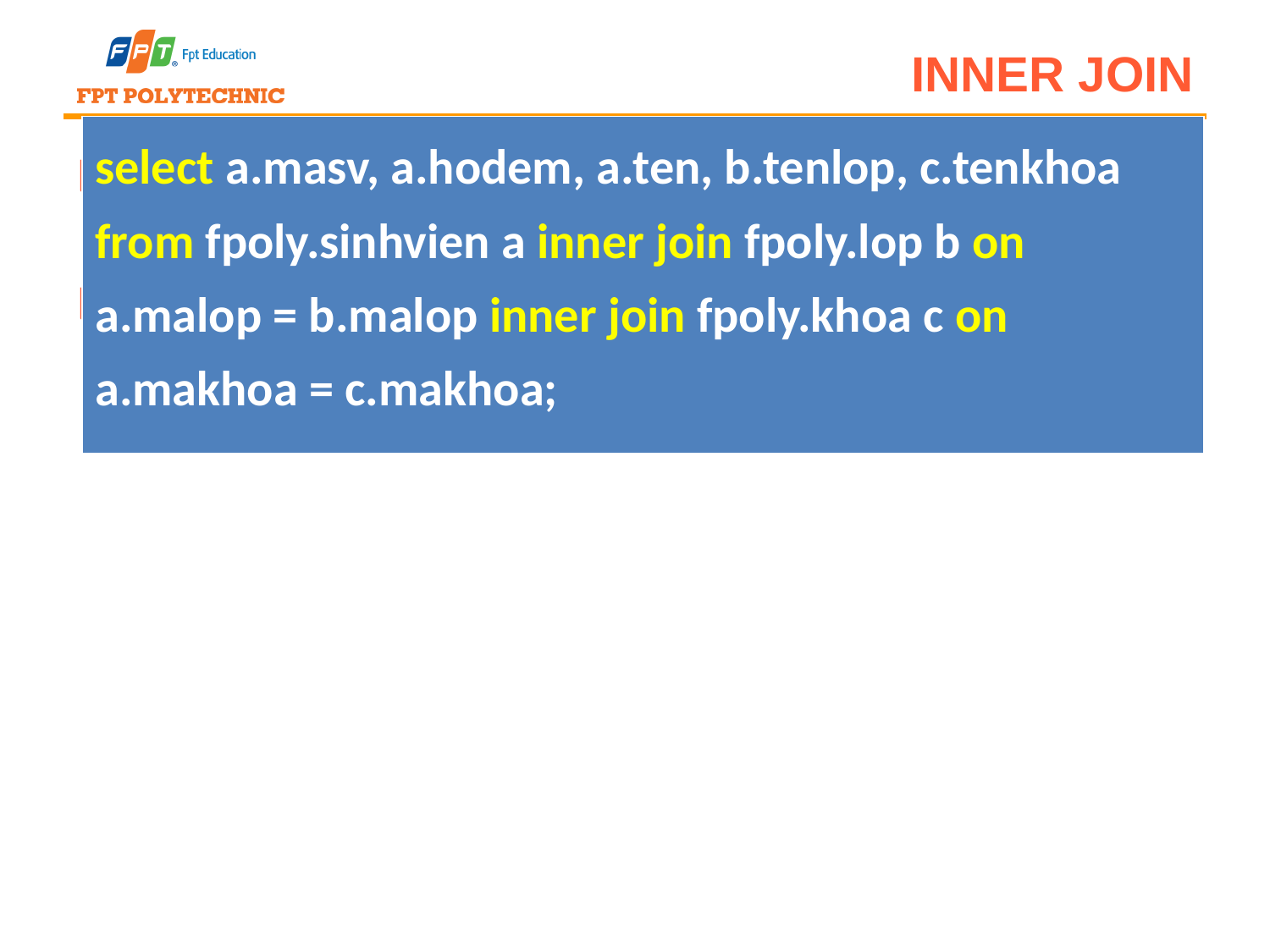

# INNER JOIN
| select a.masv, a.hodem, a.ten, b.tenlop, c.tenkhoa from fpoly.sinhvien a inner join fpoly.lop b on a.malop = b.malop inner join fpoly.khoa c on a.makhoa = c.makhoa; |
| --- |
Ví dụ: Lấy mã sinh viên, họ, tên sinh viên, tên lớp, tên khoa.
Inner join 3 bảng